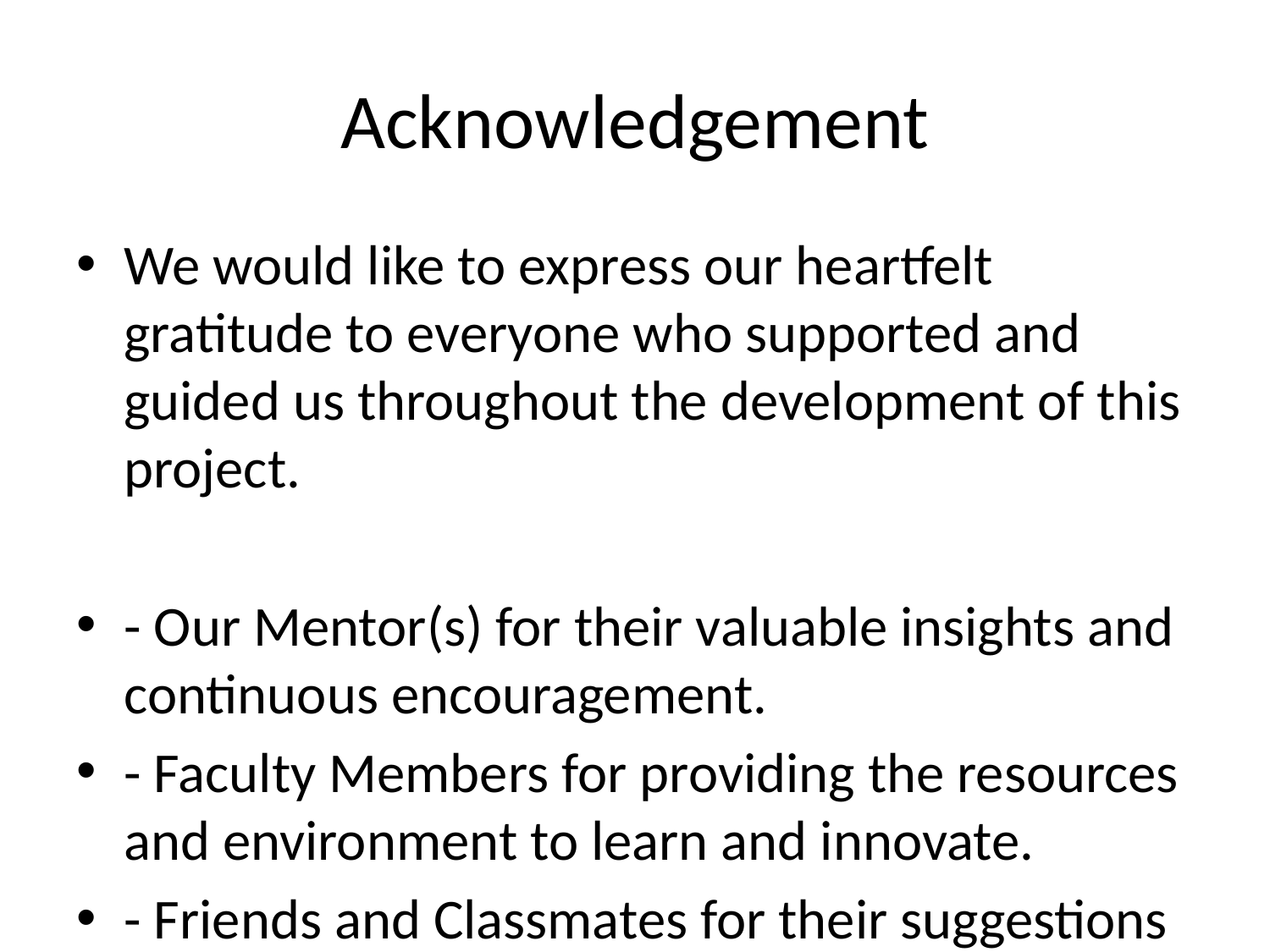

# Acknowledgement
We would like to express our heartfelt gratitude to everyone who supported and guided us throughout the development of this project.

- Our Mentor(s) for their valuable insights and continuous encouragement.
- Faculty Members for providing the resources and environment to learn and innovate.
- Friends and Classmates for their suggestions and moral support.
- Our Institution for giving us the opportunity to work on this project.

This project would not have been possible without their generous support and guidance.

— Aashish Mavi & Arpita Arora